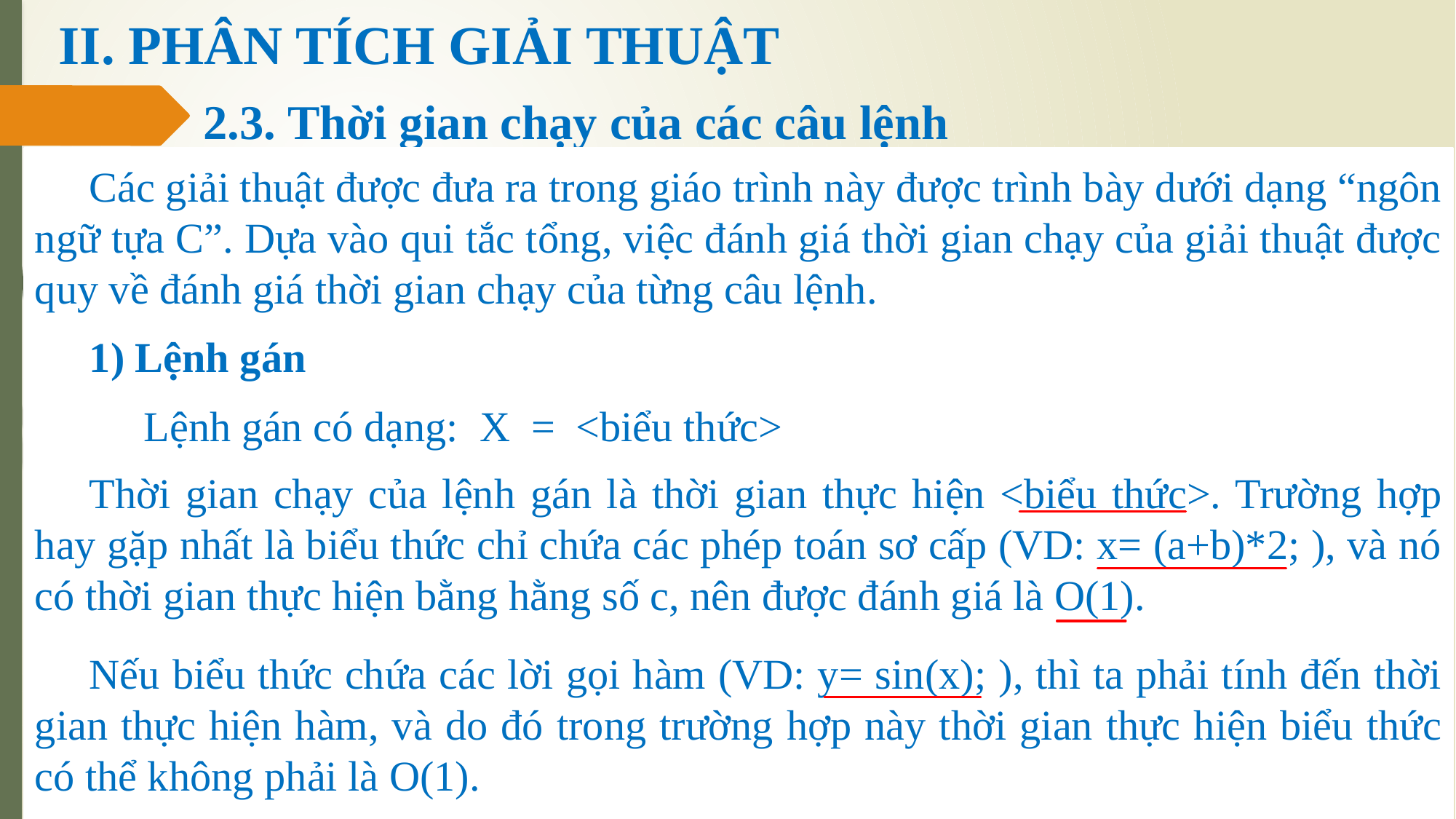

# II. PHÂN TÍCH GIẢI THUẬT
2.3. Thời gian chạy của các câu lệnh
Các giải thuật được đưa ra trong giáo trình này được trình bày dưới dạng “ngôn ngữ tựa C”. Dựa vào qui tắc tổng, việc đánh giá thời gian chạy của giải thuật được quy về đánh giá thời gian chạy của từng câu lệnh.
1) Lệnh gán
Lệnh gán có dạng:  X  =  <biểu thức>

Thời gian chạy của lệnh gán là thời gian thực hiện <biểu thức>. Trường hợp hay gặp nhất là biểu thức chỉ chứa các phép toán sơ cấp (VD: x= (a+b)*2; ), và nó có thời gian thực hiện bằng hằng số c, nên được đánh giá là O(1).
Nếu biểu thức chứa các lời gọi hàm (VD: y= sin(x); ), thì ta phải tính đến thời gian thực hiện hàm, và do đó trong trường hợp này thời gian thực hiện biểu thức có thể không phải là O(1).